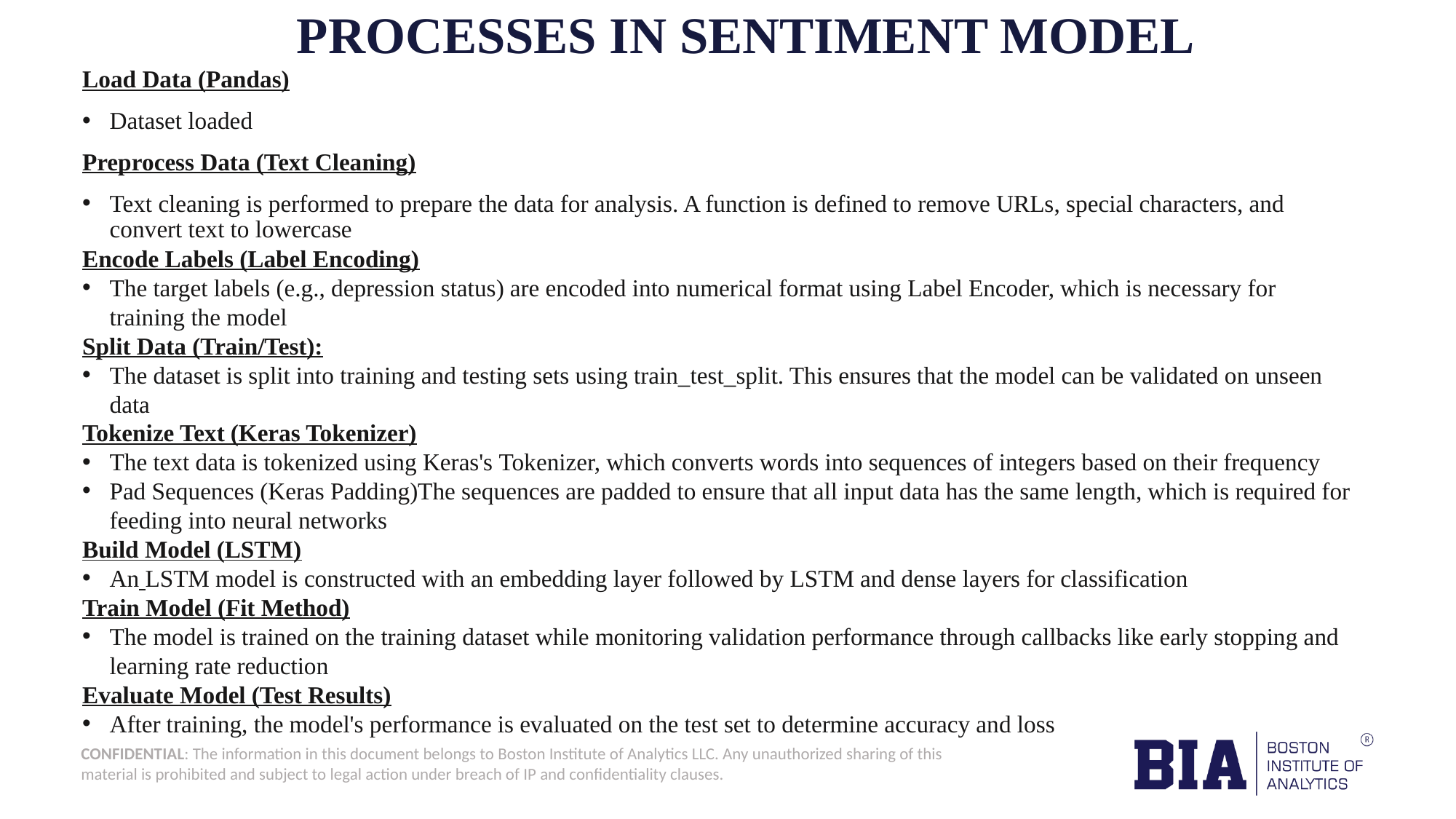

# PROCESSES IN SENTIMENT MODEL
Load Data (Pandas)
Dataset loaded
Preprocess Data (Text Cleaning)
Text cleaning is performed to prepare the data for analysis. A function is defined to remove URLs, special characters, and convert text to lowercase
Encode Labels (Label Encoding)
The target labels (e.g., depression status) are encoded into numerical format using Label Encoder, which is necessary for training the model
Split Data (Train/Test):
The dataset is split into training and testing sets using train_test_split. This ensures that the model can be validated on unseen data
Tokenize Text (Keras Tokenizer)
The text data is tokenized using Keras's Tokenizer, which converts words into sequences of integers based on their frequency
Pad Sequences (Keras Padding)The sequences are padded to ensure that all input data has the same length, which is required for feeding into neural networks
Build Model (LSTM)
An LSTM model is constructed with an embedding layer followed by LSTM and dense layers for classification
Train Model (Fit Method)
The model is trained on the training dataset while monitoring validation performance through callbacks like early stopping and learning rate reduction
Evaluate Model (Test Results)
After training, the model's performance is evaluated on the test set to determine accuracy and loss